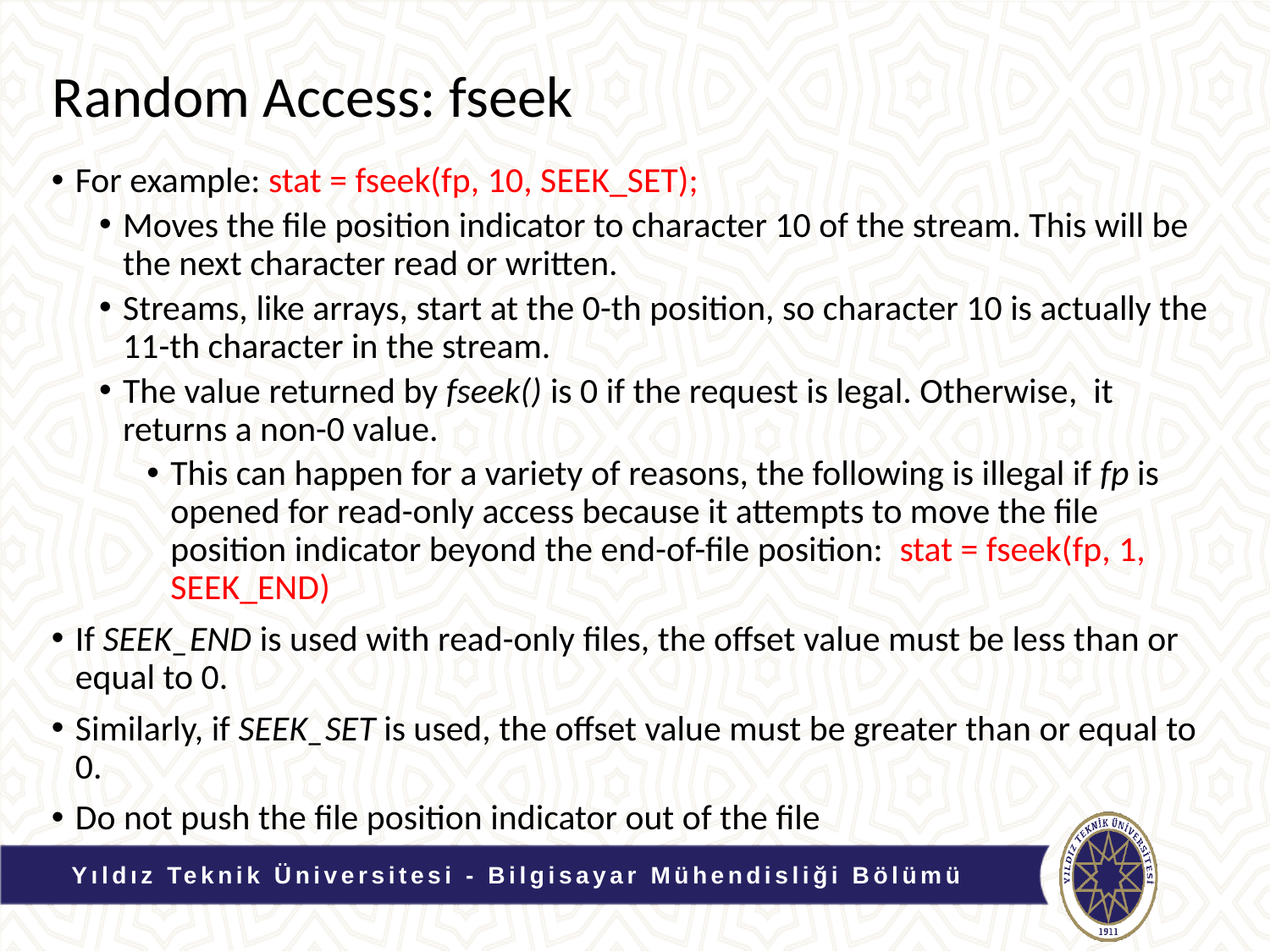

# Random Access: fseek
For example: stat = fseek(fp, 10, SEEK_SET);
Moves the file position indicator to character 10 of the stream. This will be the next character read or written.
Streams, like arrays, start at the 0-th position, so character 10 is actually the 11-th character in the stream.
The value returned by fseek() is 0 if the request is legal. Otherwise,  it returns a non-0 value.
This can happen for a variety of reasons, the following is illegal if fp is opened for read-only access because it attempts to move the file position indicator beyond the end-of-file position:  stat = fseek(fp, 1, SEEK_END)
If SEEK_END is used with read-only files, the offset value must be less than or equal to 0.
Similarly, if SEEK_SET is used, the offset value must be greater than or equal to 0.
Do not push the file position indicator out of the file
Yıldız Teknik Üniversitesi - Bilgisayar Mühendisliği Bölümü